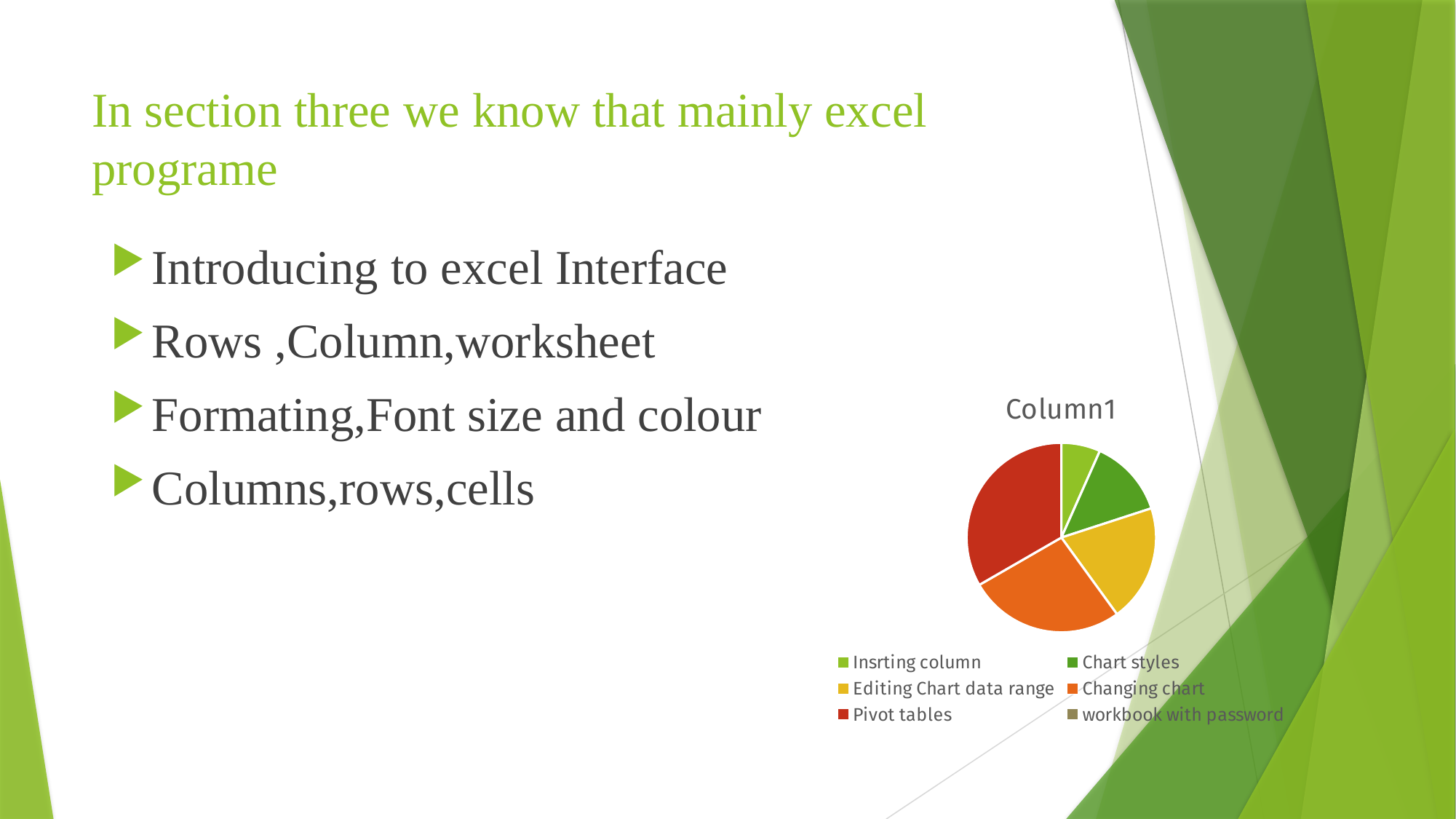

# In section three we know that mainly excel programe
Introducing to excel Interface
Rows ,Column,worksheet
Formating,Font size and colour
Columns,rows,cells

### Chart:

| Category | Column1 |
|---|---|
| Insrting column | 1.0 |
| Chart styles | 2.0 |
| Editing Chart data range | 3.0 |
| Changing chart | 4.0 |
| Pivot tables | 5.0 |
| workbook with password | None |